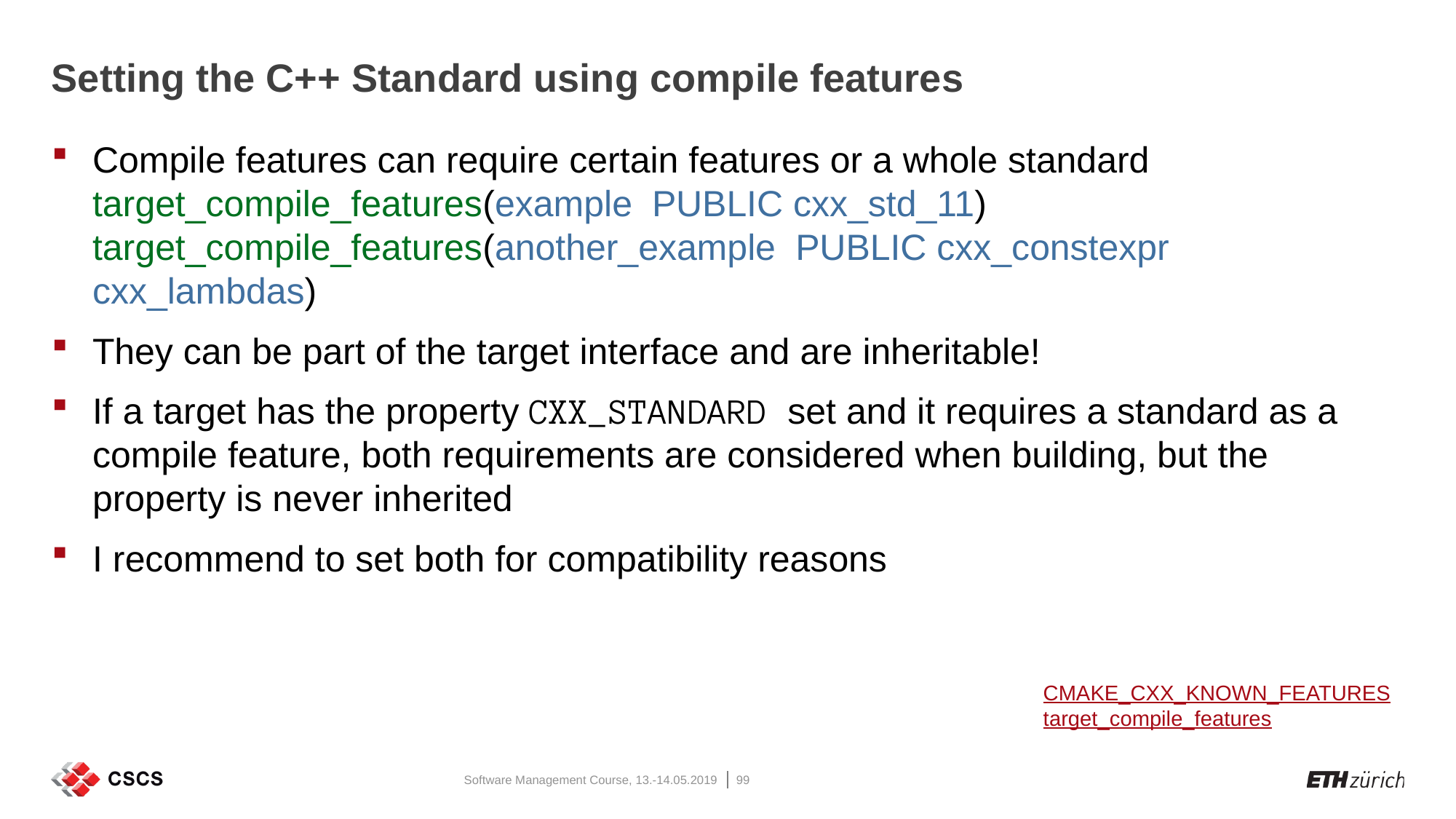

# Setting the C++ Standard using compile features
Compile features can require certain features or a whole standard
target_compile_features(example PUBLIC cxx_std_11)
target_compile_features(another_example PUBLIC cxx_constexpr cxx_lambdas)
They can be part of the target interface and are inheritable!
If a target has the property CXX_STANDARD set and it requires a standard as a compile feature, both requirements are considered when building, but the property is never inherited
I recommend to set both for compatibility reasons

CMAKE_CXX_KNOWN_FEATURES
target_compile_features
Software Management Course, 13.-14.05.2019
99